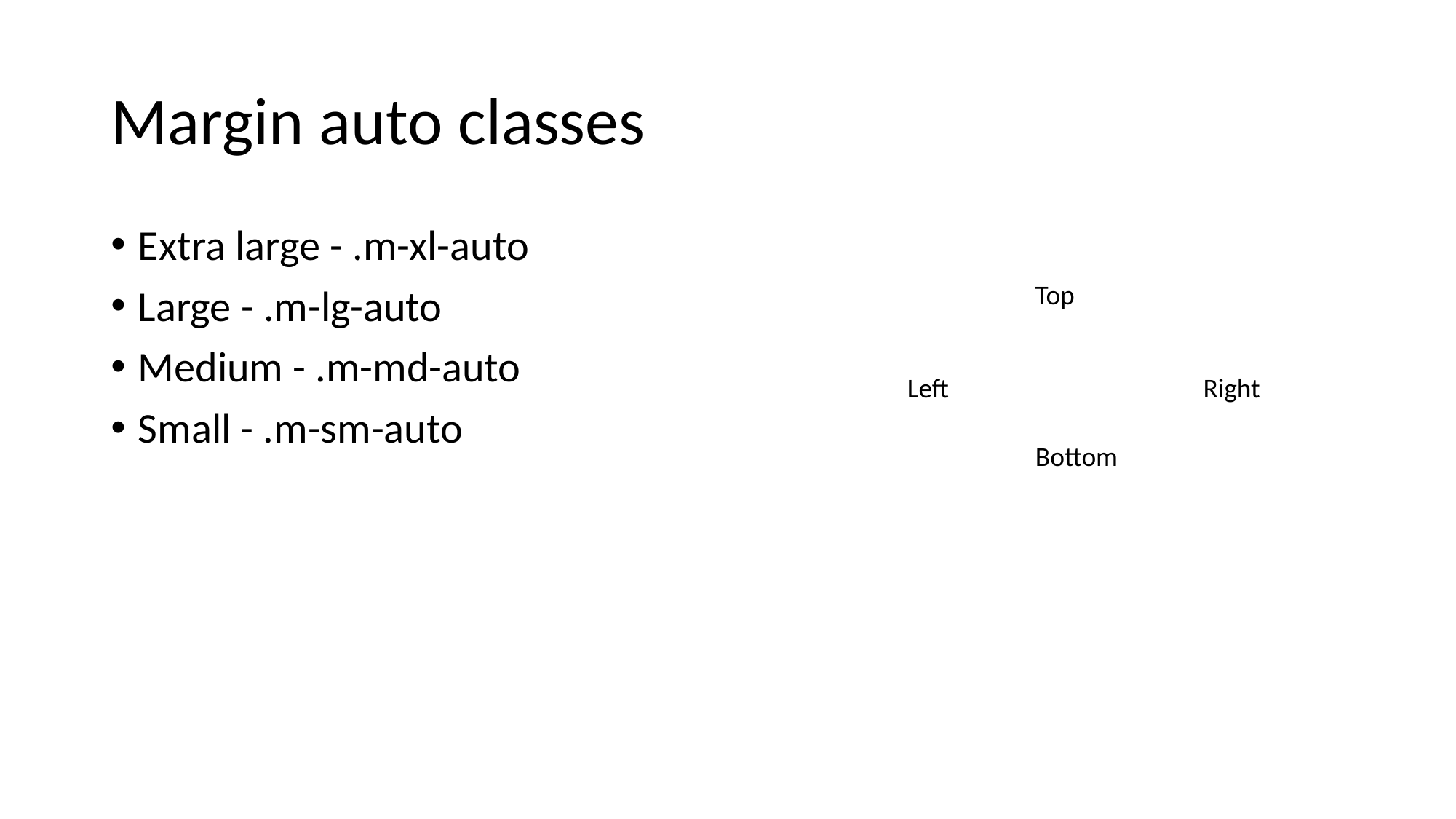

# Margin auto classes
Extra large - .m-xl-auto
Large - .m-lg-auto
Medium - .m-md-auto
Small - .m-sm-auto
Top
Left
Right
Bottom